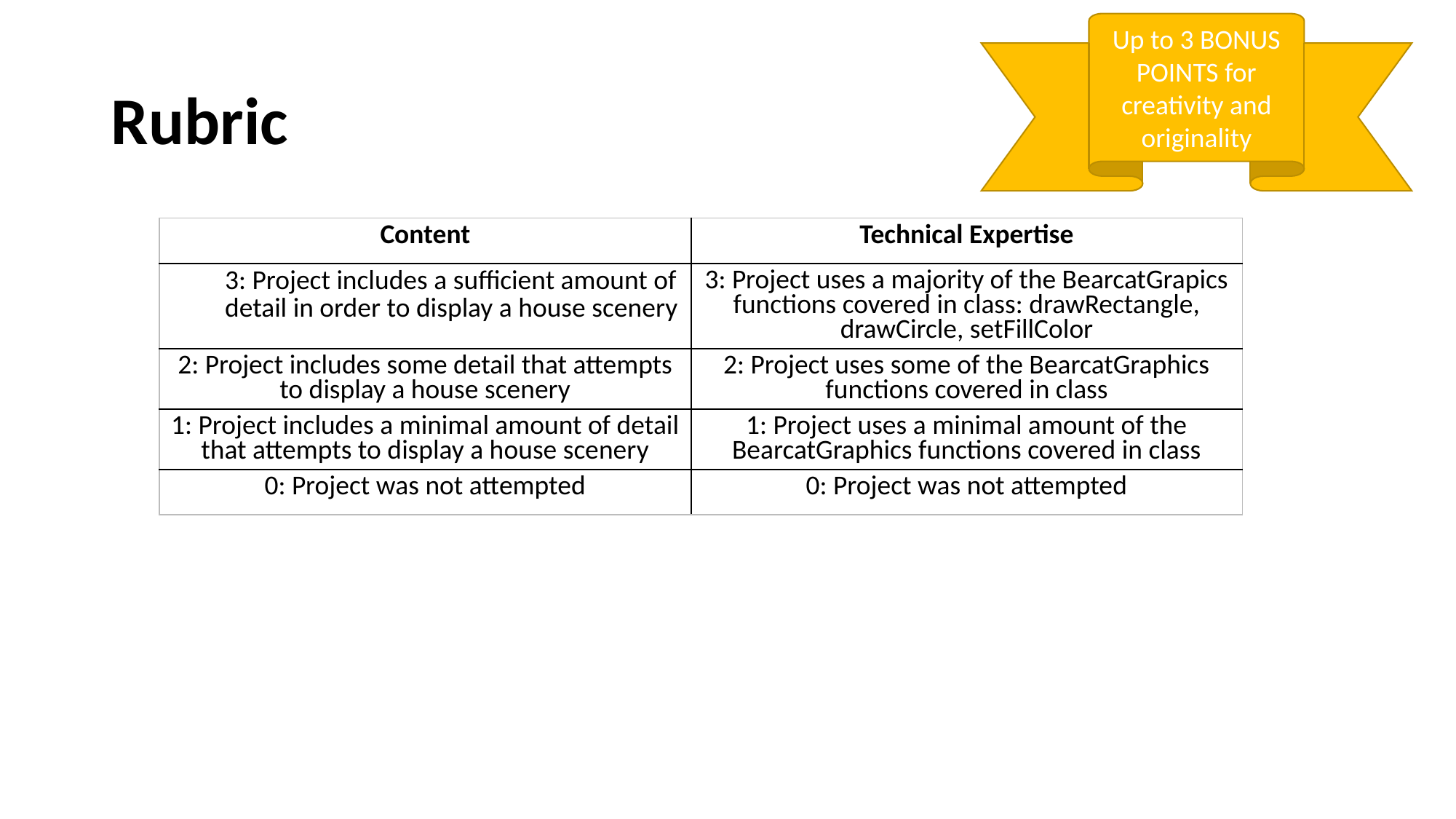

Up to 3 BONUS POINTS for creativity and originality
# Rubric
| Content | Technical Expertise |
| --- | --- |
| 3: Project includes a sufficient amount of detail in order to display a house scenery | 3: Project uses a majority of the BearcatGrapics functions covered in class: drawRectangle, drawCircle, setFillColor |
| 2: Project includes some detail that attempts to display a house scenery | 2: Project uses some of the BearcatGraphics functions covered in class |
| 1: Project includes a minimal amount of detail that attempts to display a house scenery | 1: Project uses a minimal amount of the BearcatGraphics functions covered in class |
| 0: Project was not attempted | 0: Project was not attempted |